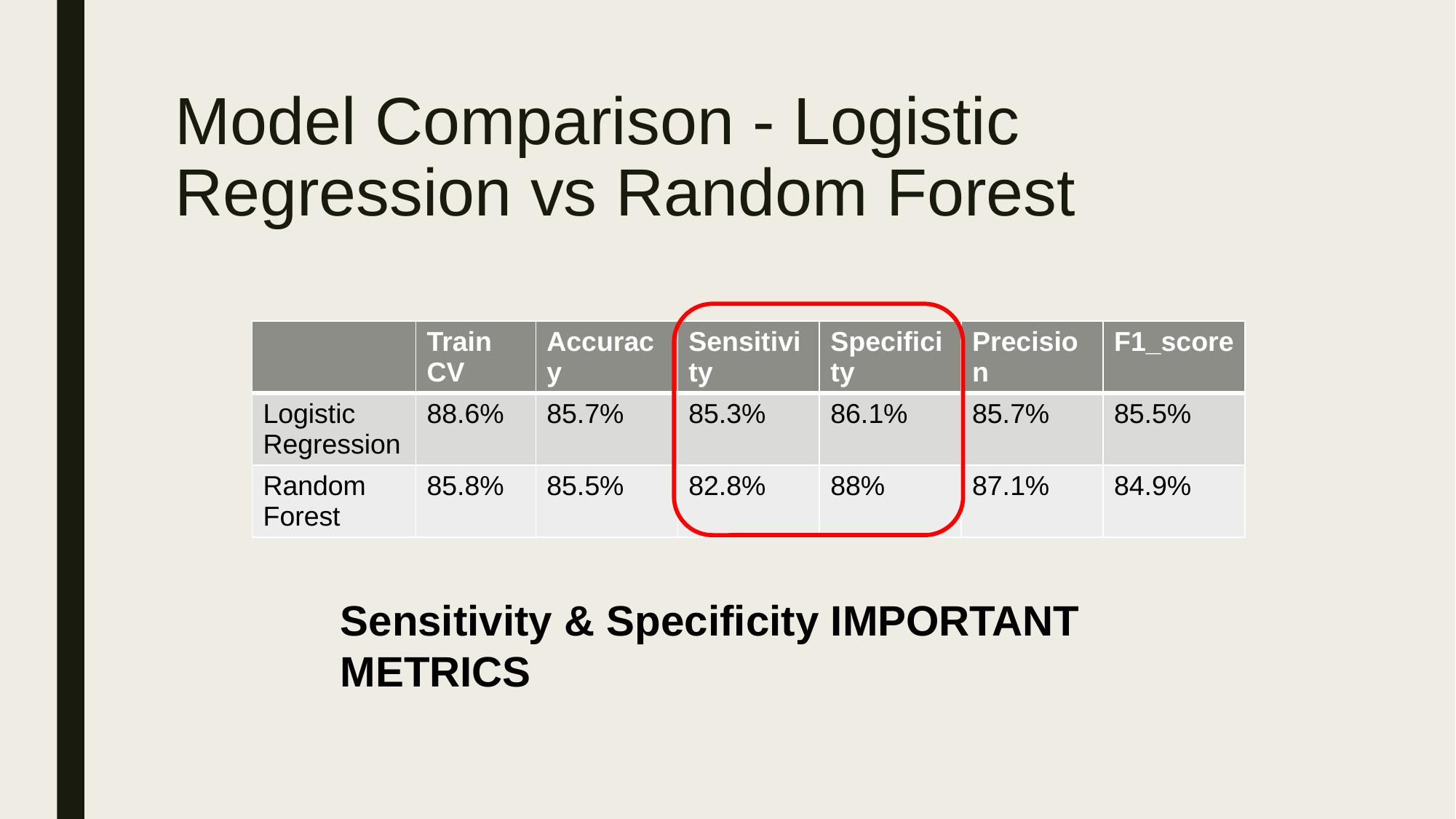

# Model Comparison - Logistic Regression vs Random Forest

|  | Train CV | Accuracy | Sensitivity | Specificity | Precision | F1\_score |
| --- | --- | --- | --- | --- | --- | --- |
| Logistic Regression | 88.6% | 85.7% | 85.3% | 86.1% | 85.7% | 85.5% |
| Random Forest | 85.8% | 85.5% | 82.8% | 88% | 87.1% | 84.9% |
Sensitivity & Specificity IMPORTANT METRICS